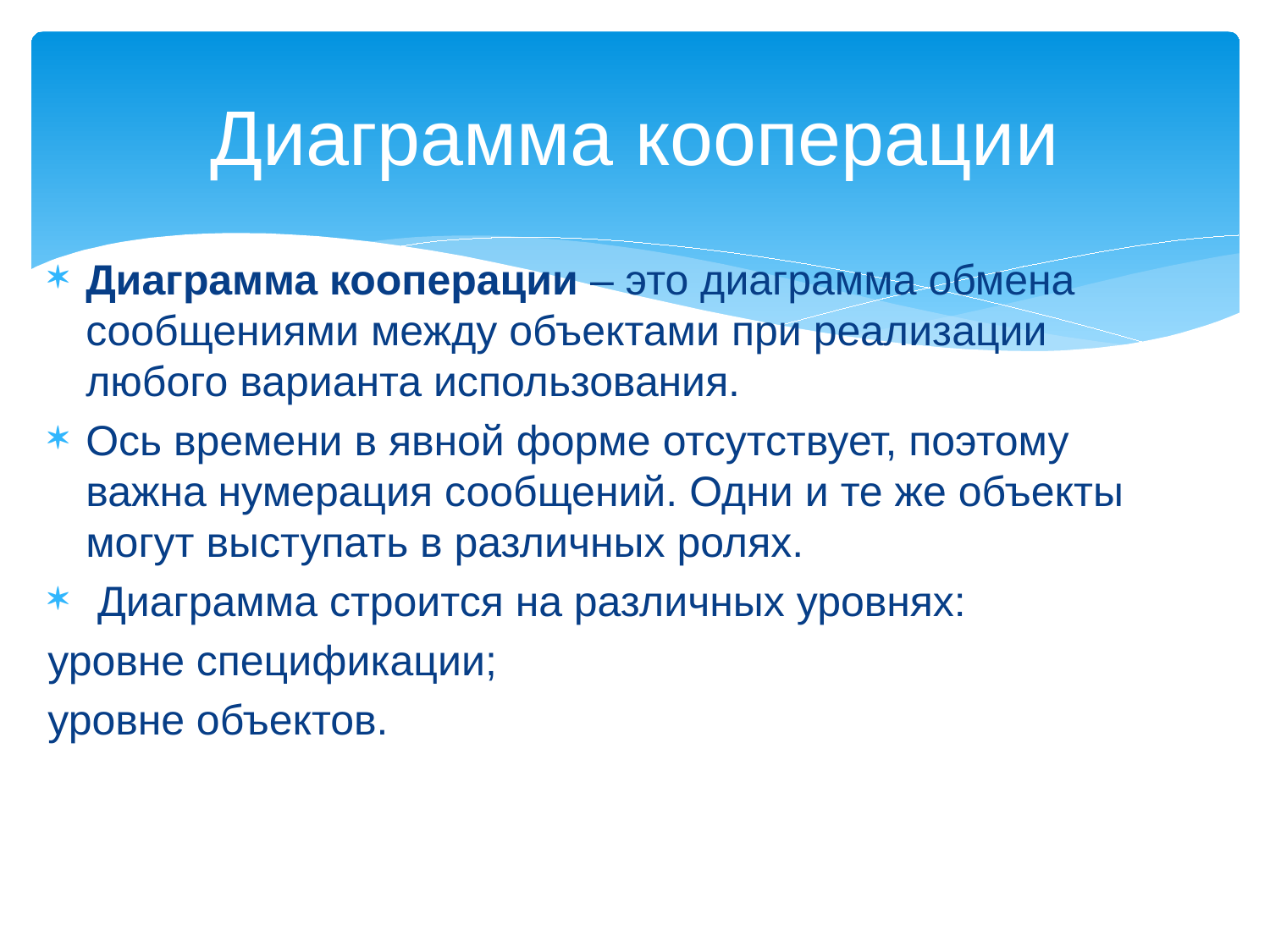

# Диаграмма кооперации
Диаграмма кооперации – это диаграмма обмена сообщениями между объектами при реализации любого варианта использования.
Ось времени в явной форме отсутствует, поэтому важна нумерация сообщений. Одни и те же объекты могут выступать в различных ролях.
 Диаграмма строится на различных уровнях:
уровне спецификации;
уровне объектов.